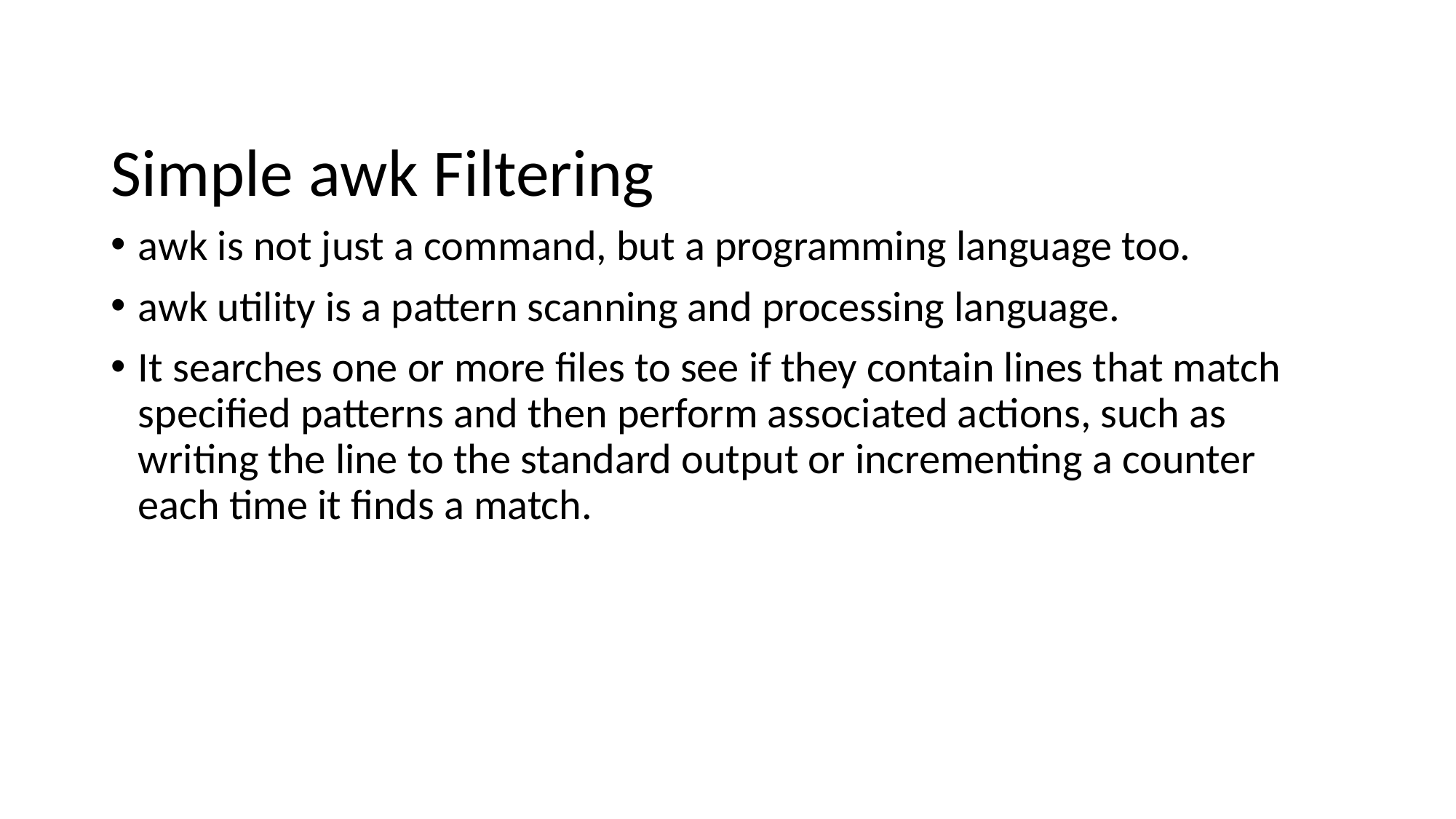

# Simple awk Filtering
awk is not just a command, but a programming language too.
awk utility is a pattern scanning and processing language.
It searches one or more files to see if they contain lines that match specified patterns and then perform associated actions, such as writing the line to the standard output or incrementing a counter each time it finds a match.